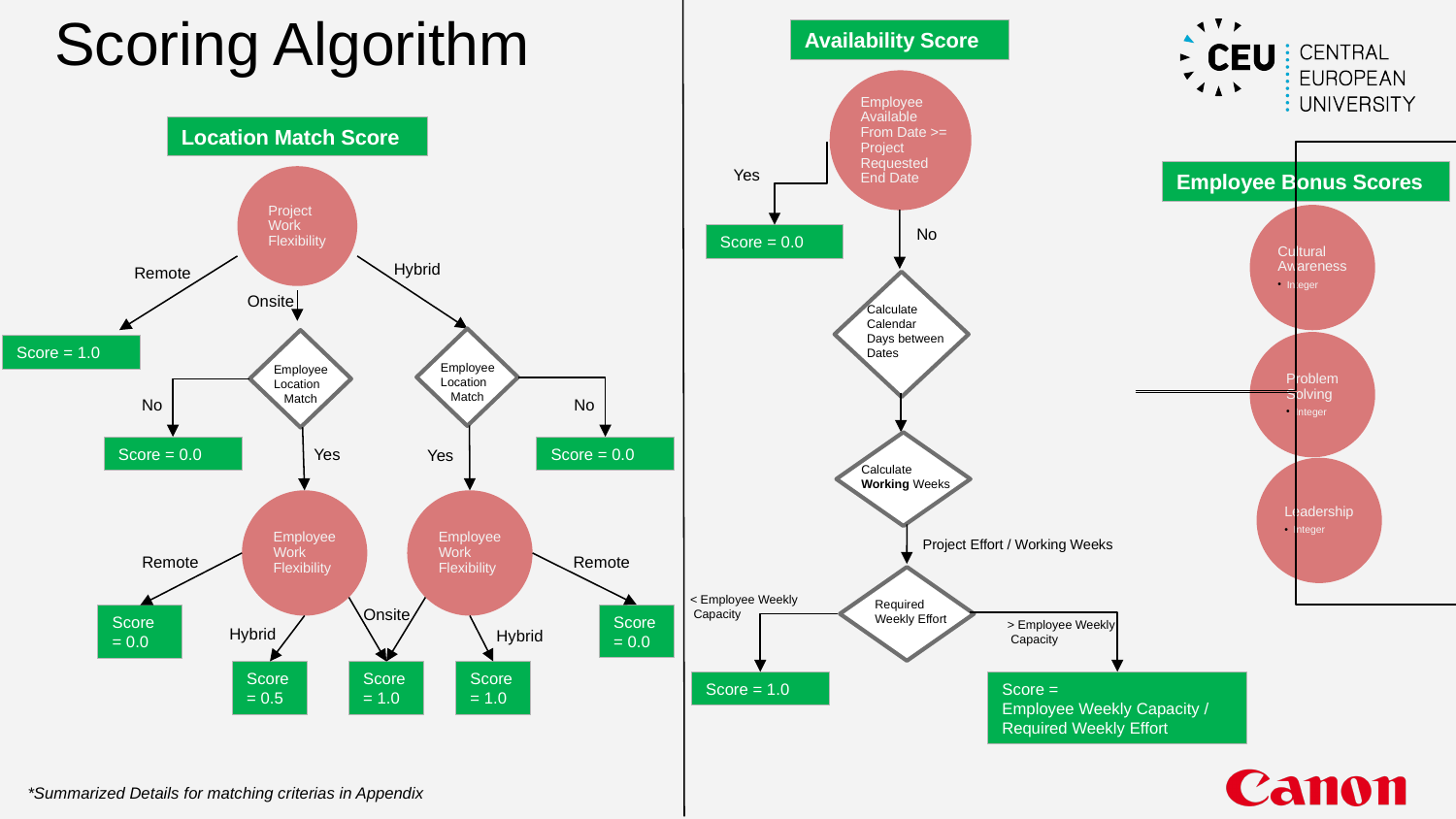

# Scoring Algorithm
Availability Score

Employee Available From Date >= Project Requested End Date
Location Match Score
Yes
Employee Bonus Scores

Project Work Flexibility

Cultural Awareness
Integer
No
Score = 0.0
Hybrid
Remote

Calculate Calendar Days between Dates
Onsite

Employee
Location
   Match

Employee
Location
   Match

Problem Solving
Integer
Score = 1.0
No
No

Calculate Working Weeks
Score = 0.0
Score = 0.0
Yes
Yes

Leadership
Integer

EmployeeWork Flexibility

EmployeeWork Flexibility
Project Effort / Working Weeks
Remote
Remote

Required Weekly Effort
< Employee Weekly
 Capacity
Onsite
Score = 0.0
Score = 0.0
> Employee Weekly
 Capacity
Hybrid
Hybrid
Score = 0.5
Score = 1.0
Score = 1.0
Score = 1.0
Score =
Employee Weekly Capacity / Required Weekly Effort
*Summarized Details for matching criterias in Appendix